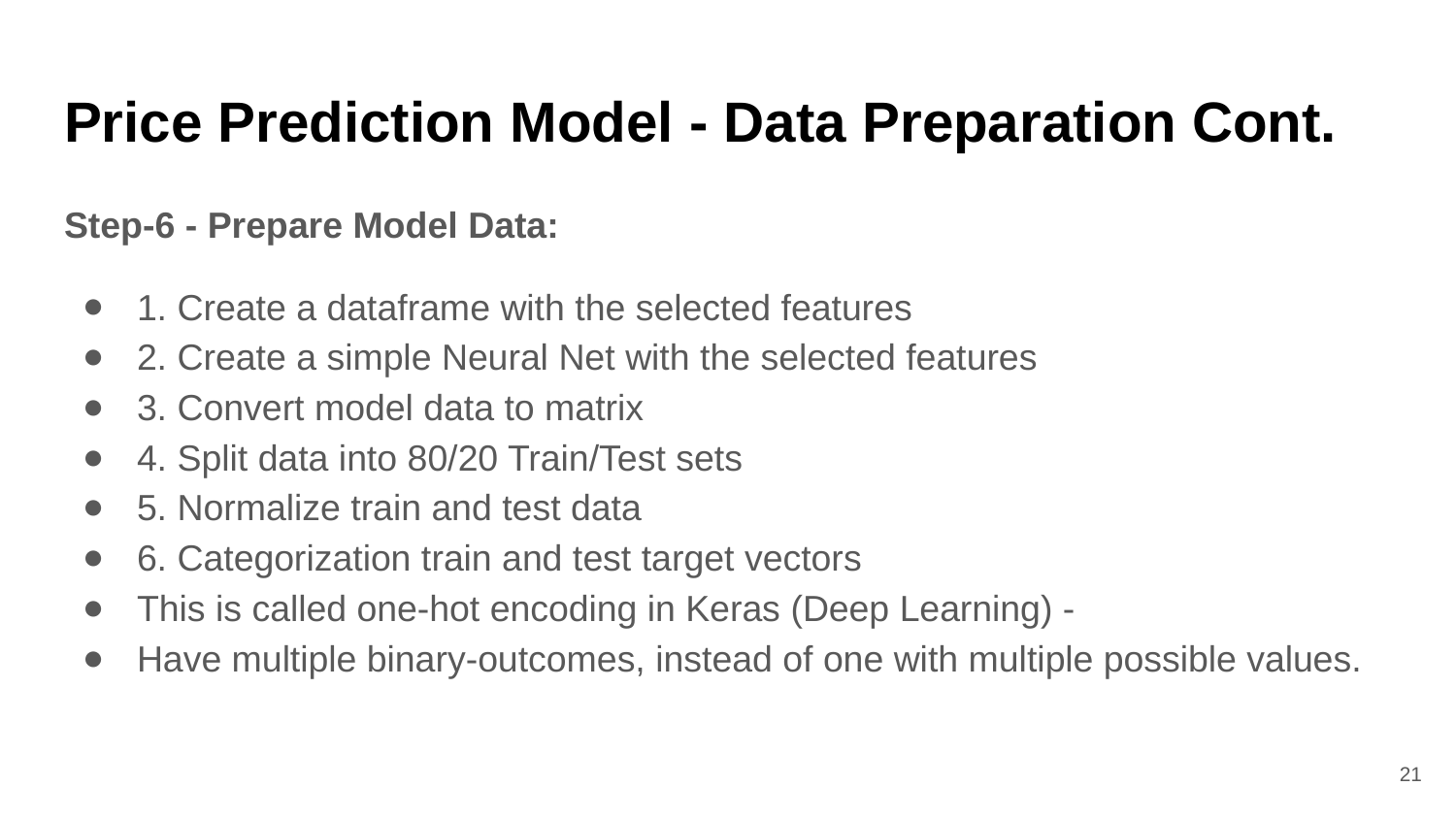

# Price Prediction Model - Data Preparation Cont.
Step-6 - Prepare Model Data:
1. Create a dataframe with the selected features
2. Create a simple Neural Net with the selected features
3. Convert model data to matrix
4. Split data into 80/20 Train/Test sets
5. Normalize train and test data
6. Categorization train and test target vectors
This is called one-hot encoding in Keras (Deep Learning) -
Have multiple binary-outcomes, instead of one with multiple possible values.
21